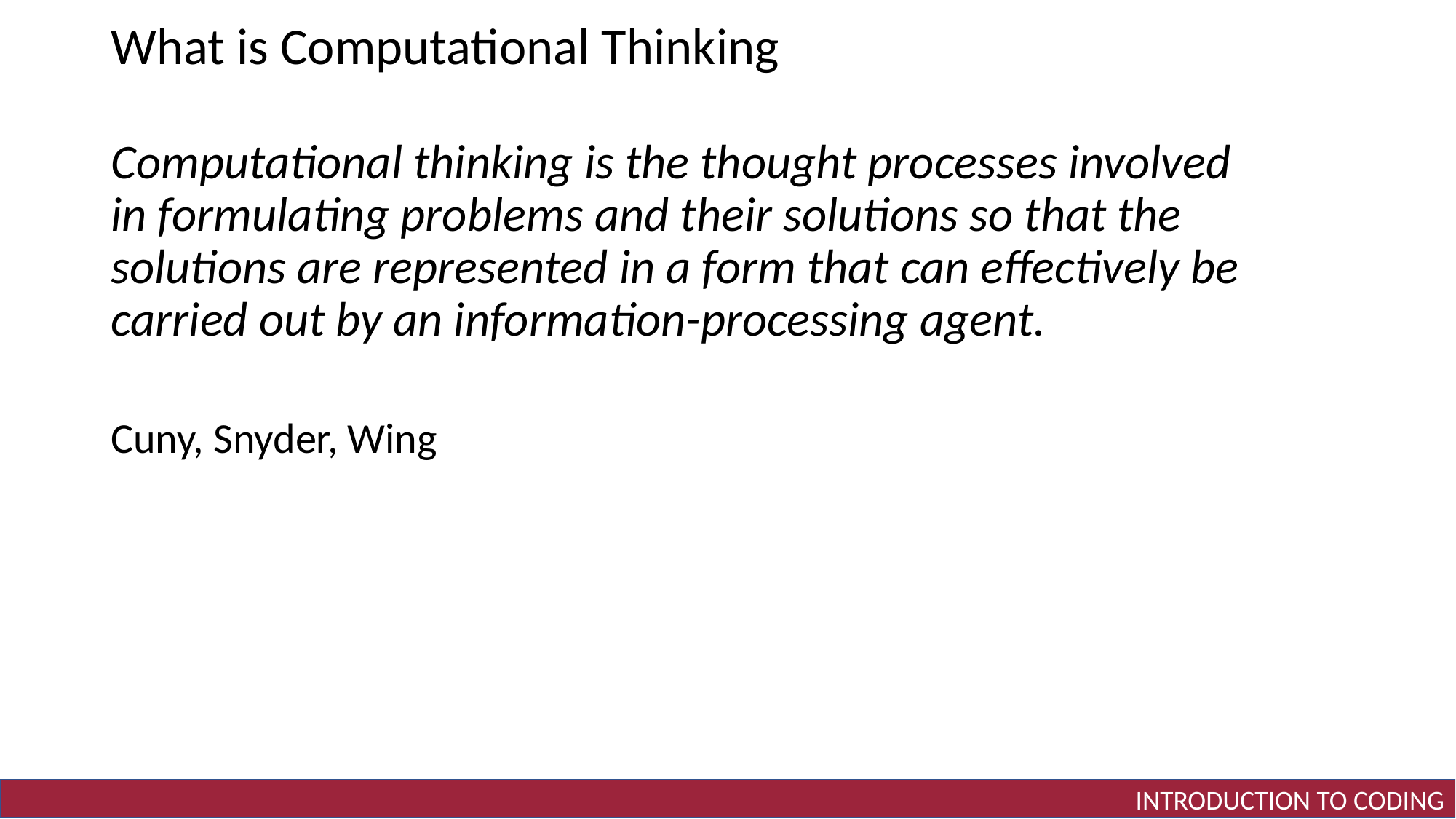

# What is Computational Thinking
Computational thinking is the thought processes involved in formulating problems and their solutions so that the solutions are represented in a form that can effectively be carried out by an information-processing agent.

Cuny, Snyder, Wing